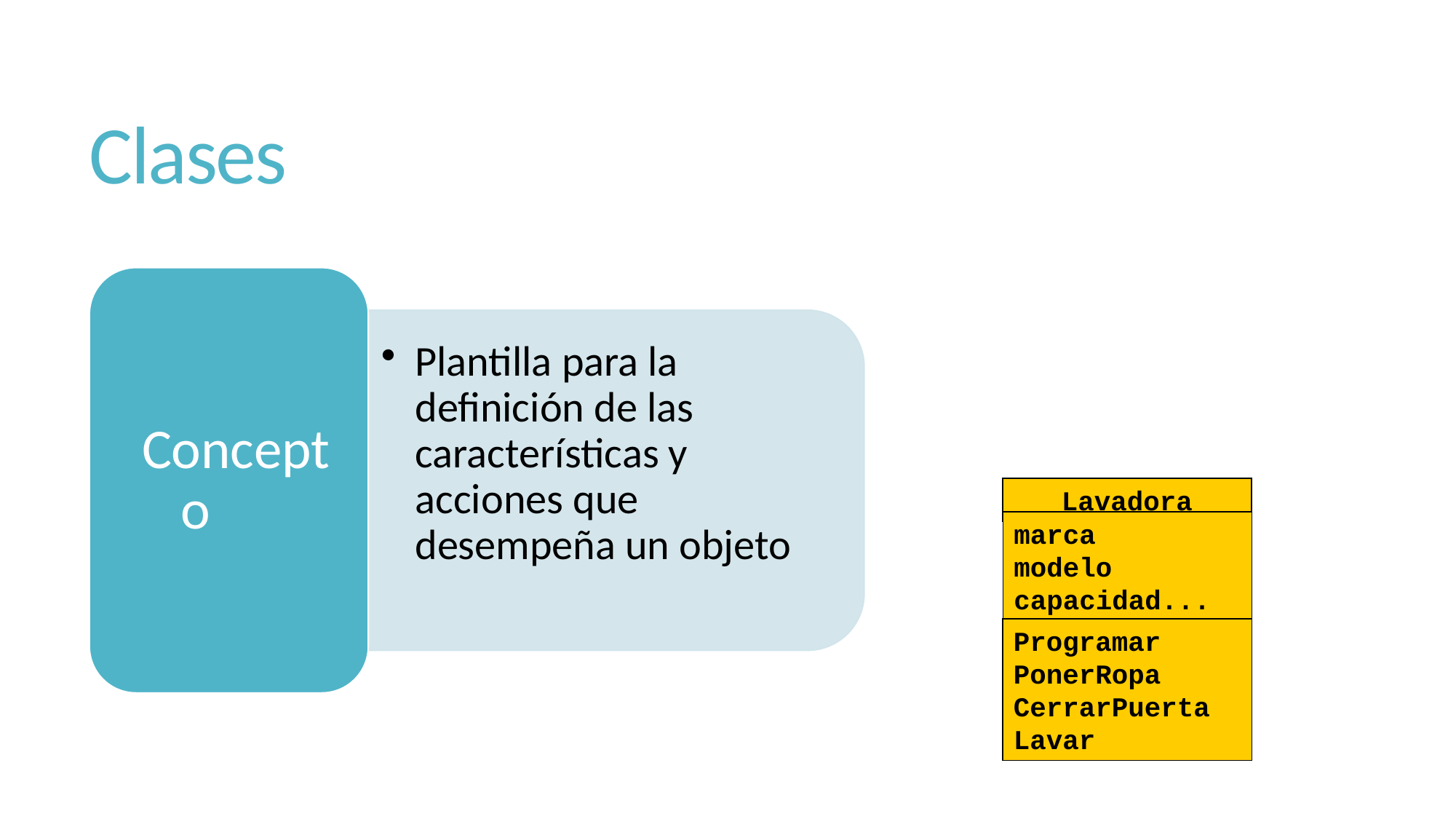

# Clases
Plantilla para la definición de las características y acciones que desempeña un objeto

Concepto
Lavadora
marca
modelo
capacidad...
Programar
PonerRopa
CerrarPuerta
Lavar